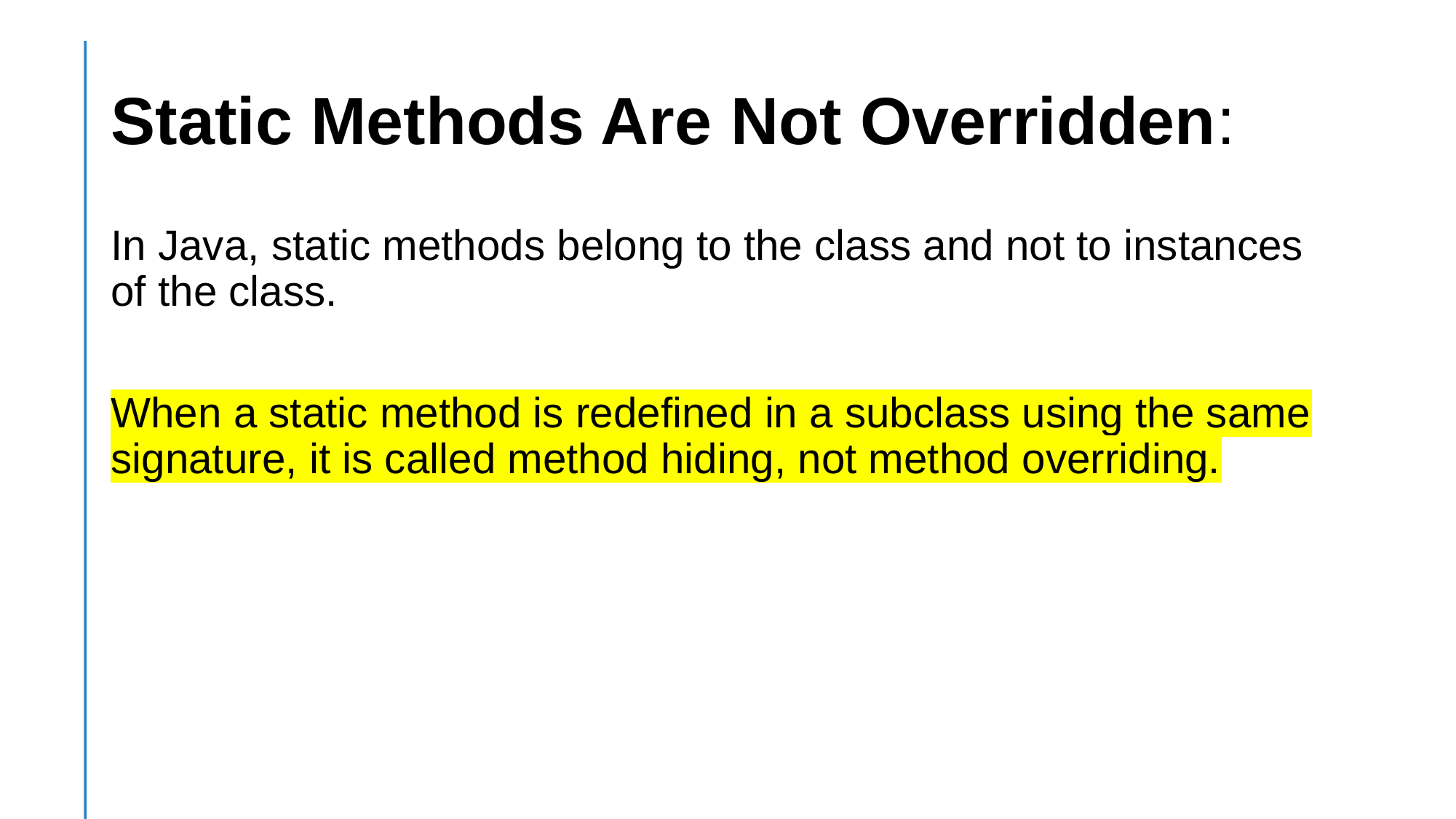

# Static Methods Are Not Overridden:
In Java, static methods belong to the class and not to instances of the class.

When a static method is redefined in a subclass using the same signature, it is called method hiding, not method overriding.